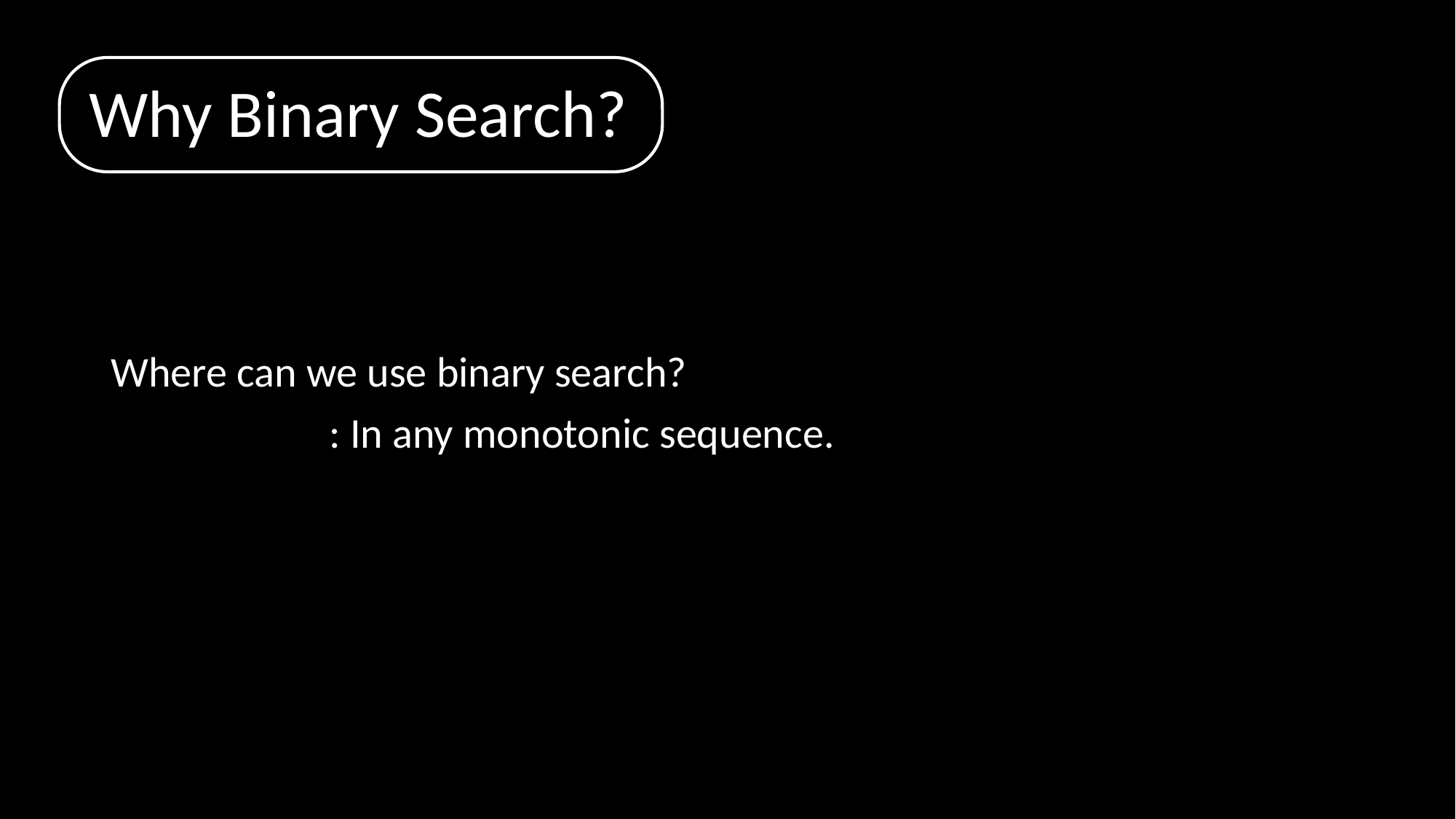

# Why Binary Search?

Where can we use binary search?
		: In any monotonic sequence.